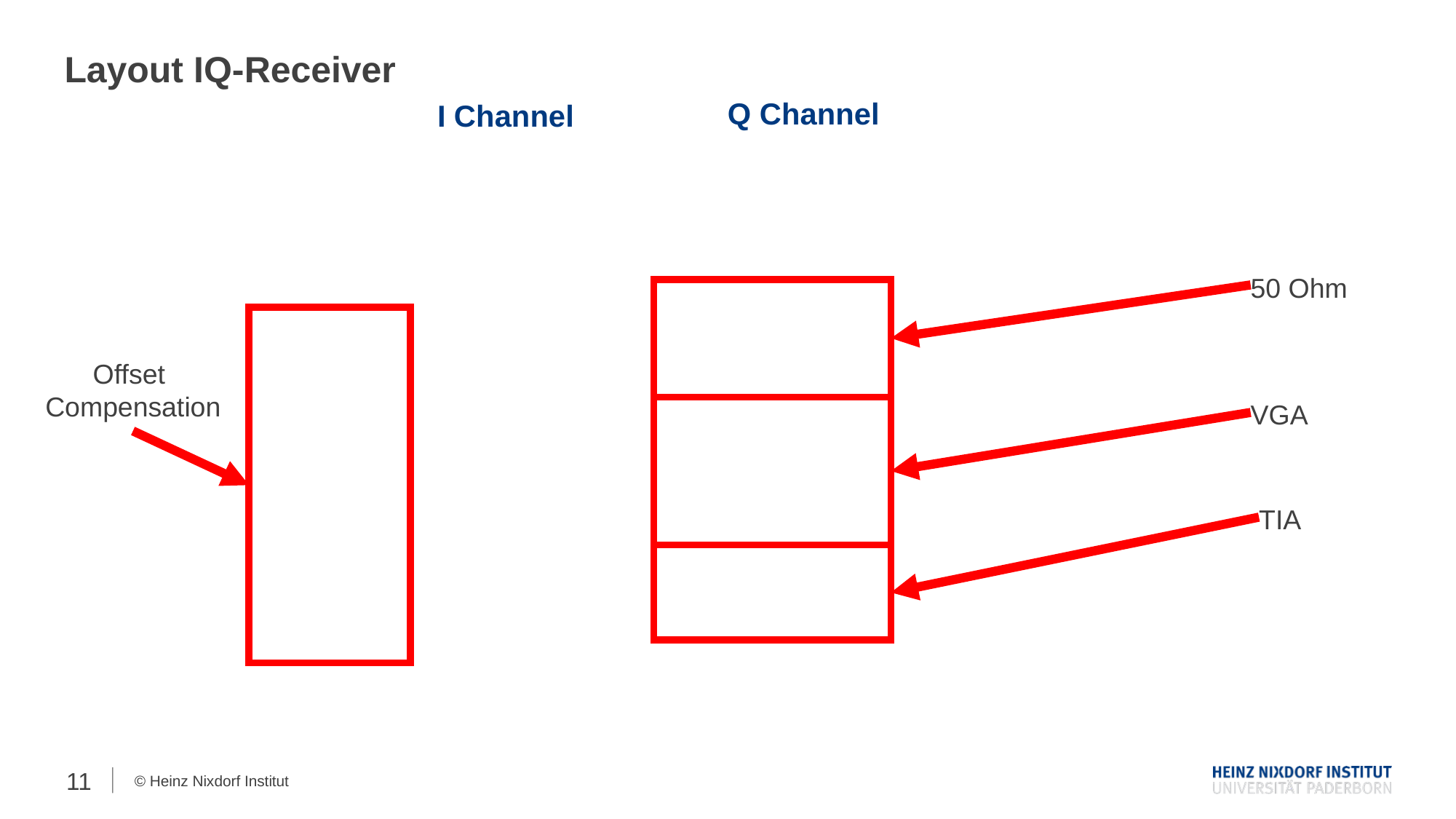

# Layout IQ-Receiver
Q Channel
I Channel
50 Ohm

Offset
Compensation

VGA
TIA

11
© Heinz Nixdorf Institut